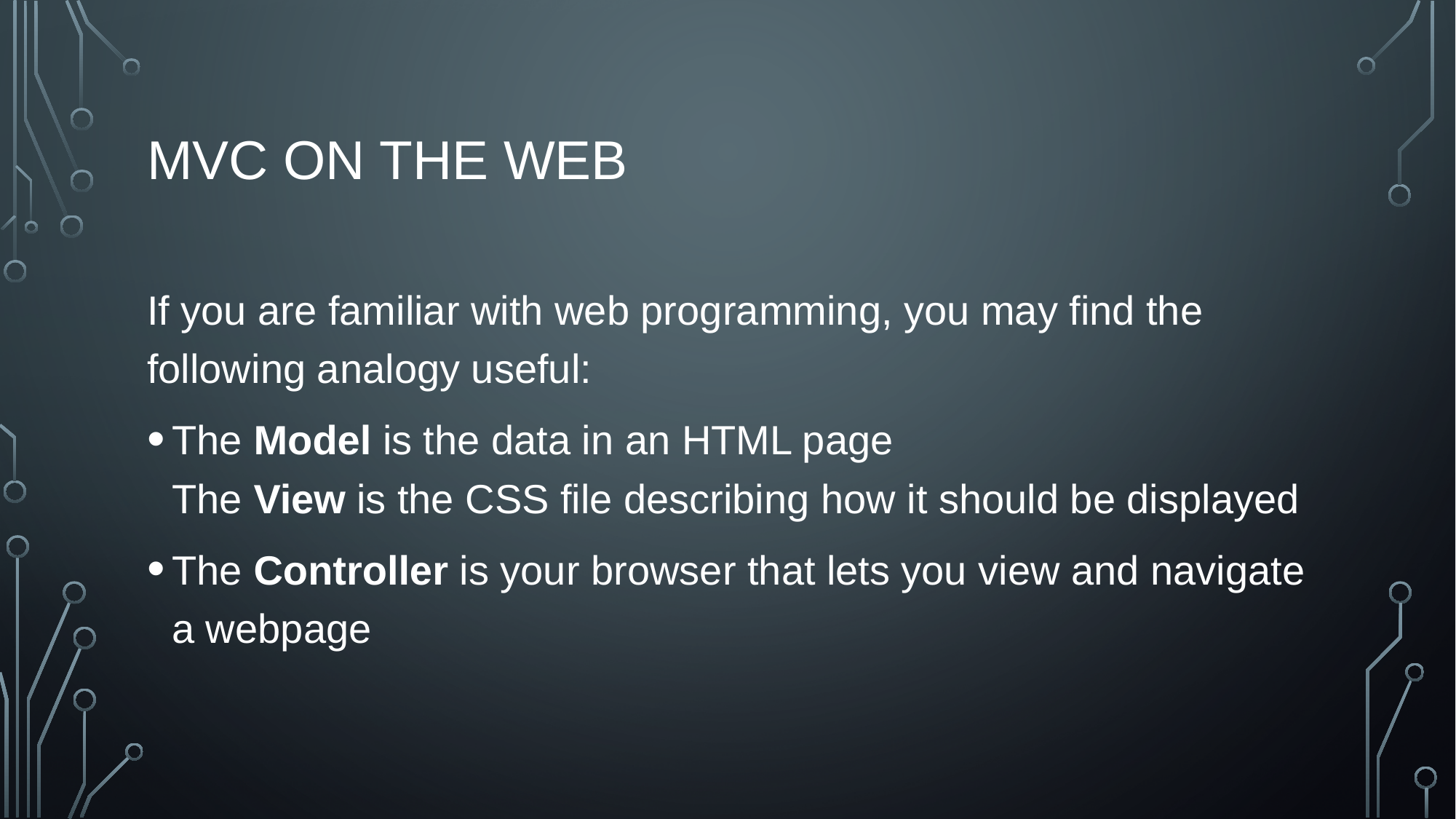

# MVC on the web
If you are familiar with web programming, you may find the following analogy useful:
The Model is the data in an HTML page
The View is the CSS file describing how it should be displayed
The Controller is your browser that lets you view and navigate a webpage